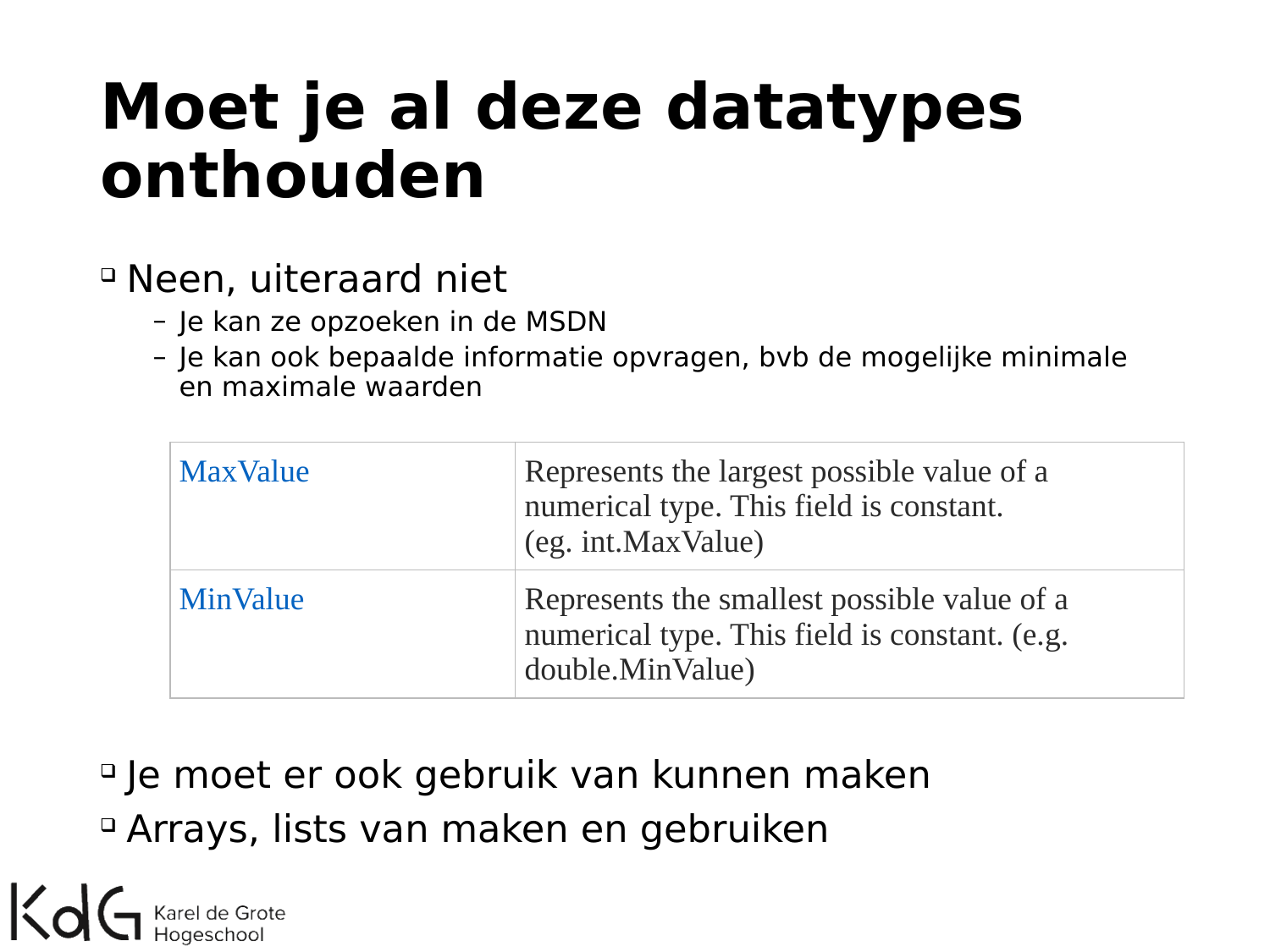

# Moet je al deze datatypes onthouden
Neen, uiteraard niet
Je kan ze opzoeken in de MSDN
Je kan ook bepaalde informatie opvragen, bvb de mogelijke minimale en maximale waarden

Je moet er ook gebruik van kunnen maken
Arrays, lists van maken en gebruiken

| MaxValue | Represents the largest possible value of a numerical type. This field is constant. (eg. int.MaxValue) |
| --- | --- |
| MinValue | Represents the smallest possible value of a numerical type. This field is constant. (e.g. double.MinValue) |